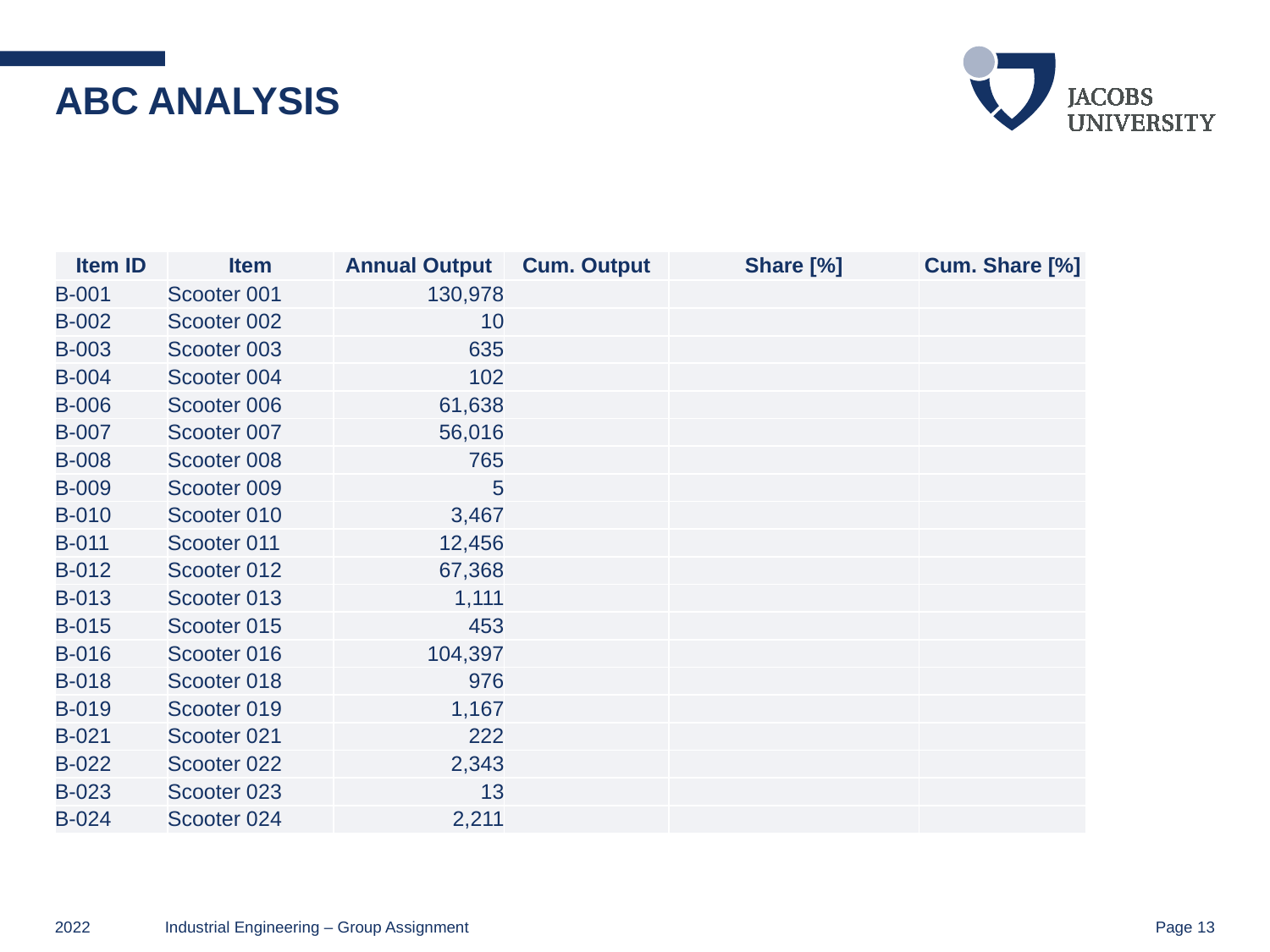

# ABC Analysis
| Item ID | Item | Annual Output | Cum. Output | Share [%] | Cum. Share [%] |
| --- | --- | --- | --- | --- | --- |
| B-001 | Scooter 001 | 130,978 |  |  |  |
| B-002 | Scooter 002 | 10 |  |  |  |
| B-003 | Scooter 003 | 635 |  |  |  |
| B-004 | Scooter 004 | 102 |  |  |  |
| B-006 | Scooter 006 | 61,638 |  |  |  |
| B-007 | Scooter 007 | 56,016 |  |  |  |
| B-008 | Scooter 008 | 765 |  |  |  |
| B-009 | Scooter 009 | 5 |  |  |  |
| B-010 | Scooter 010 | 3,467 |  |  |  |
| B-011 | Scooter 011 | 12,456 |  |  |  |
| B-012 | Scooter 012 | 67,368 |  |  |  |
| B-013 | Scooter 013 | 1,111 |  |  |  |
| B-015 | Scooter 015 | 453 |  |  |  |
| B-016 | Scooter 016 | 104,397 |  |  |  |
| B-018 | Scooter 018 | 976 |  |  |  |
| B-019 | Scooter 019 | 1,167 |  |  |  |
| B-021 | Scooter 021 | 222 |  |  |  |
| B-022 | Scooter 022 | 2,343 |  |  |  |
| B-023 | Scooter 023 | 13 |  |  |  |
| B-024 | Scooter 024 | 2,211 |  |  |  |
2022
Industrial Engineering – Group Assignment